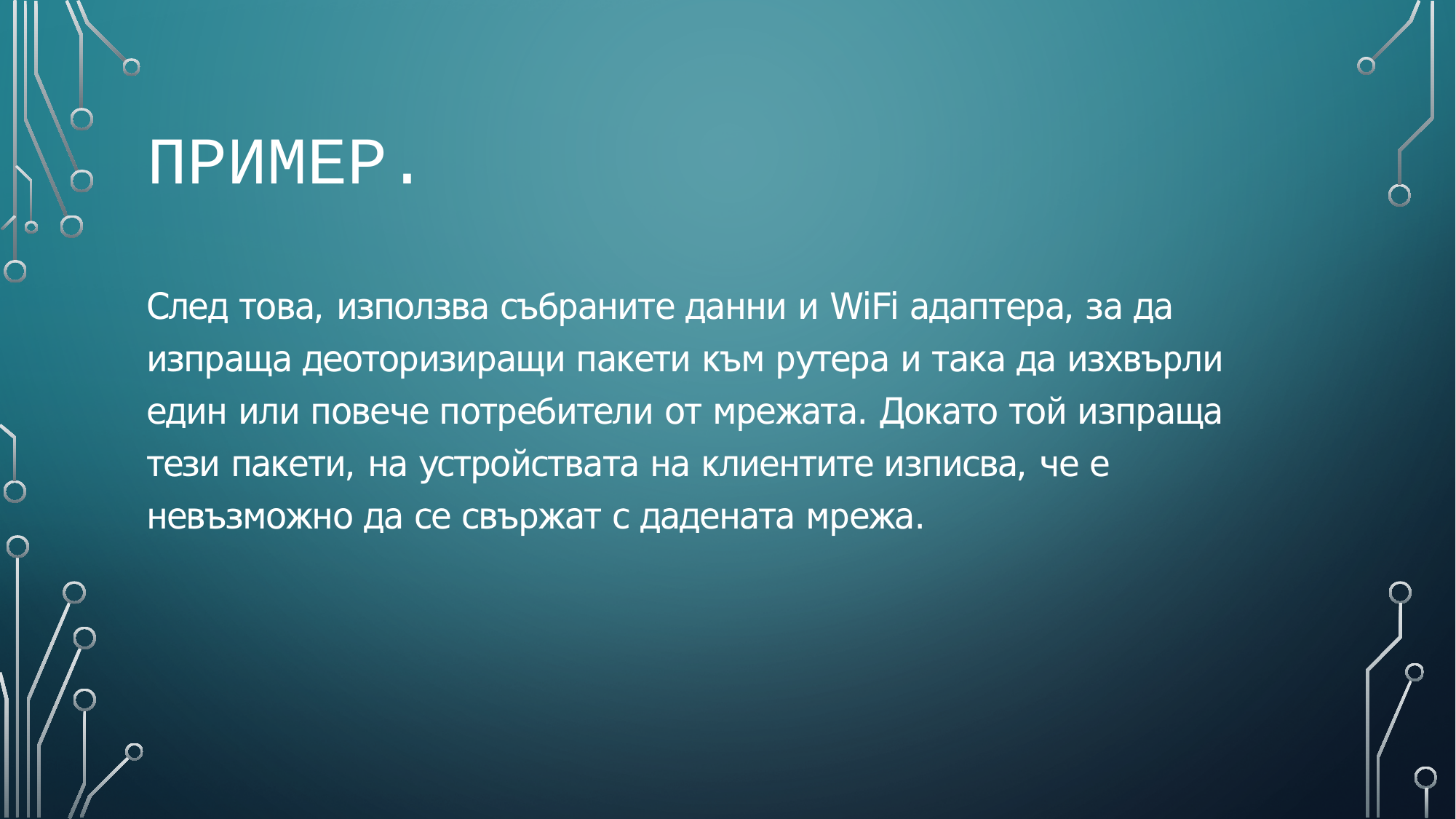

# Пример.
След това, използва събраните данни и WiFi адаптера, за да изпраща деоторизиращи пакети към рутера и така да изхвърли един или повече потребители от мрежата. Докато той изпраща тези пакети, на устройствата на клиентите изписва, че е невъзможно да се свържат с дадената мрежа.